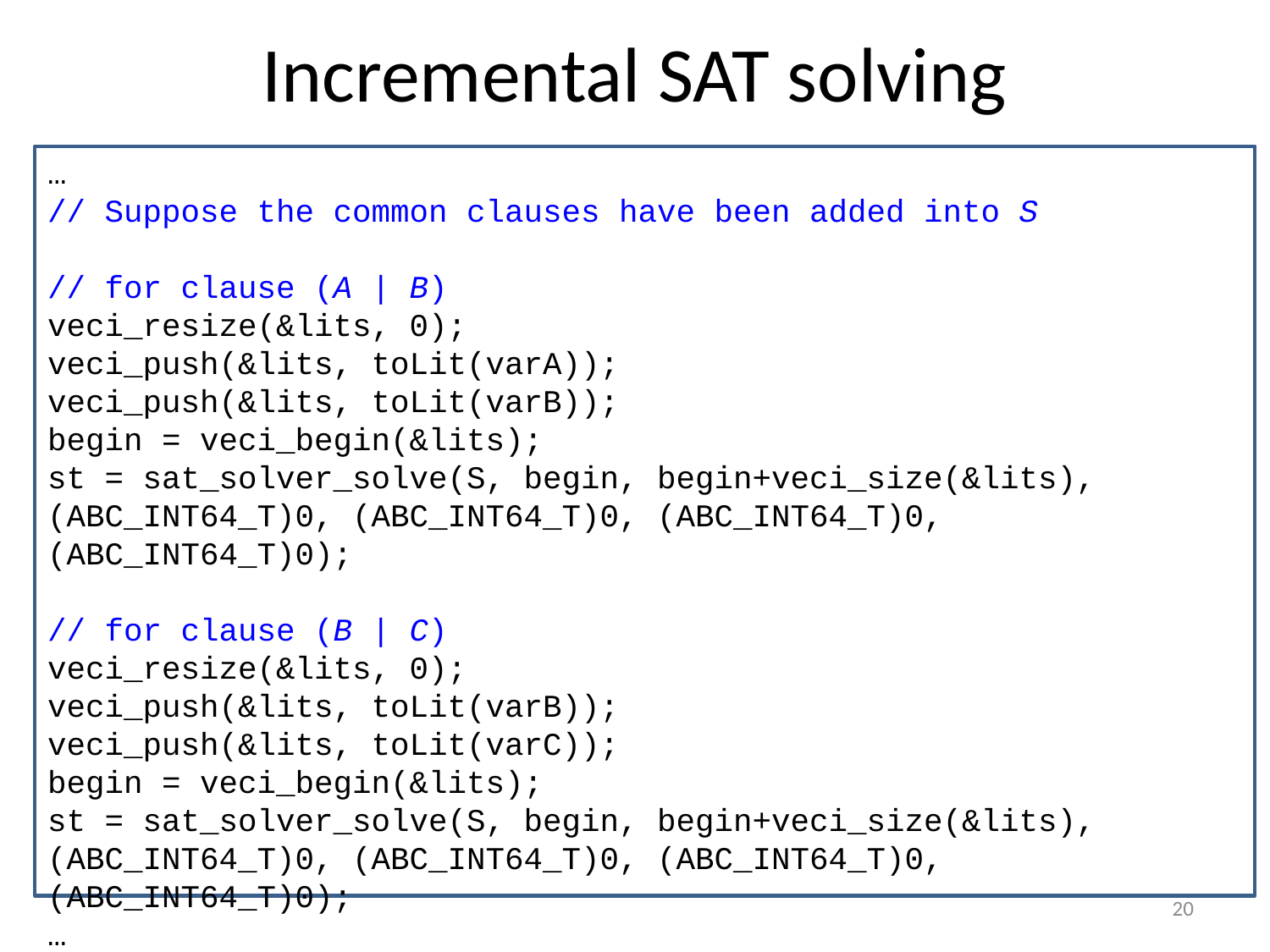

# Incremental SAT solving
…
// Suppose the common clauses have been added into S

// for clause (A | B)
veci_resize(&lits, 0);
veci_push(&lits, toLit(varA));
veci_push(&lits, toLit(varB));
begin = veci_begin(&lits);
st = sat_solver_solve(S, begin, begin+veci_size(&lits), (ABC_INT64_T)0, (ABC_INT64_T)0, (ABC_INT64_T)0, (ABC_INT64_T)0);

// for clause (B | C)
veci_resize(&lits, 0);
veci_push(&lits, toLit(varB));
veci_push(&lits, toLit(varC));
begin = veci_begin(&lits);
st = sat_solver_solve(S, begin, begin+veci_size(&lits), (ABC_INT64_T)0, (ABC_INT64_T)0, (ABC_INT64_T)0, (ABC_INT64_T)0);
…

20